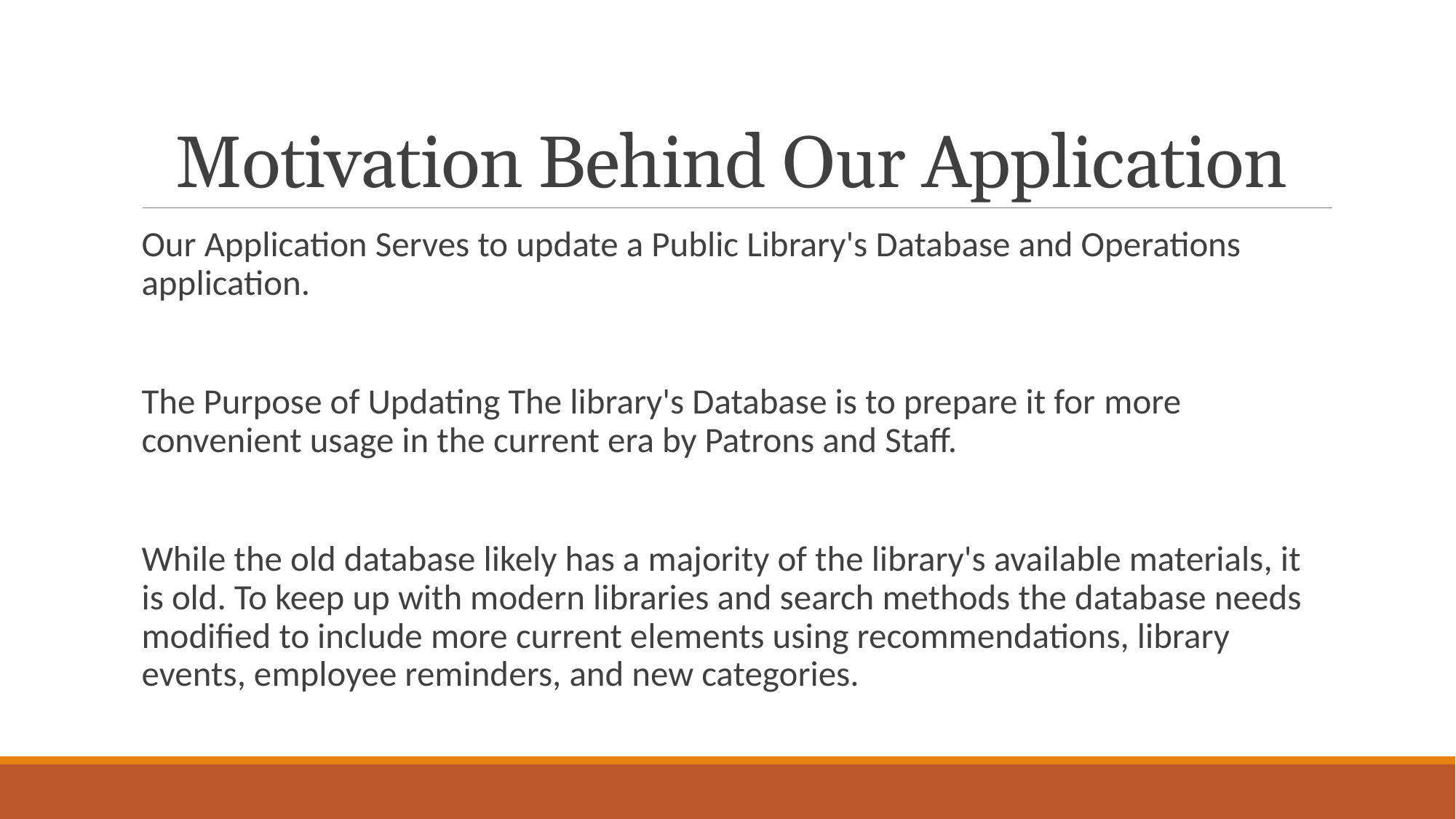

# Motivation Behind Our Application
Our Application Serves to update a Public Library's Database and Operations application.

The Purpose of Updating The library's Database is to prepare it for more convenient usage in the current era by Patrons and Staff.

While the old database likely has a majority of the library's available materials, it is old. To keep up with modern libraries and search methods the database needs modified to include more current elements using recommendations, library events, employee reminders, and new categories.